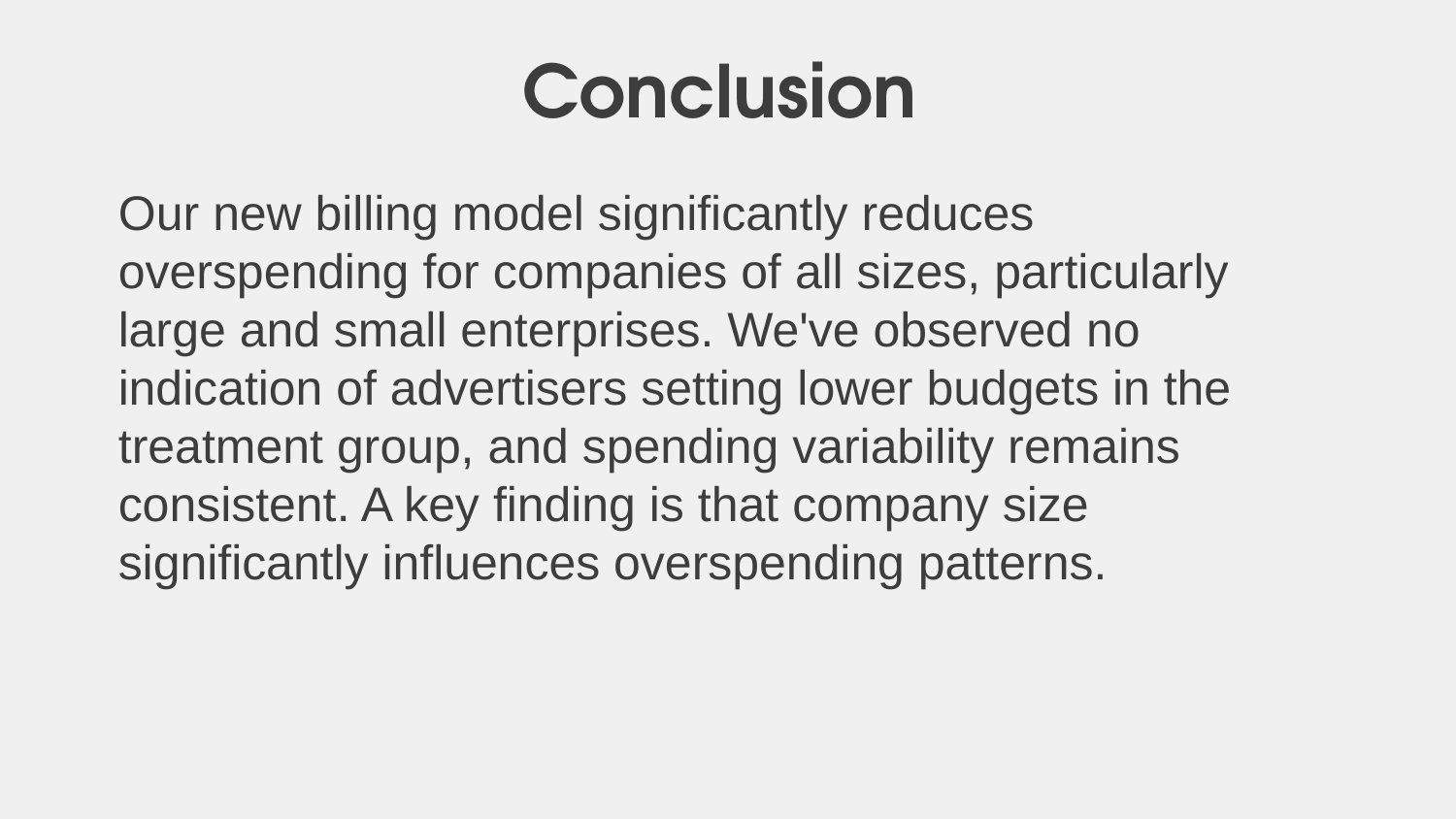

# Conclusion
Our new billing model significantly reduces overspending for companies of all sizes, particularly large and small enterprises. We've observed no indication of advertisers setting lower budgets in the treatment group, and spending variability remains consistent. A key finding is that company size significantly influences overspending patterns.